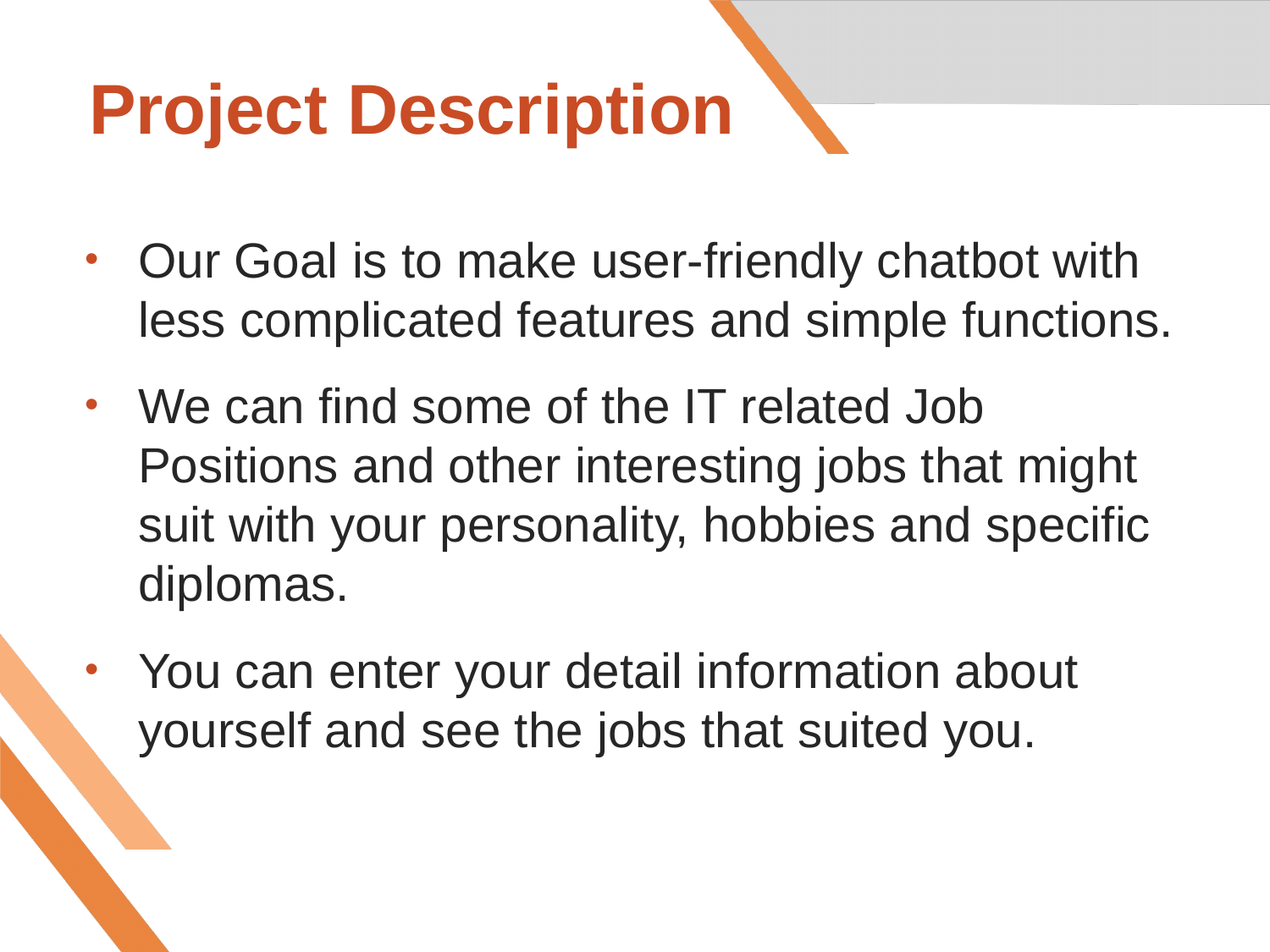

# Project Description
Our Goal is to make user-friendly chatbot with less complicated features and simple functions.
We can find some of the IT related Job Positions and other interesting jobs that might suit with your personality, hobbies and specific diplomas.
You can enter your detail information about yourself and see the jobs that suited you.